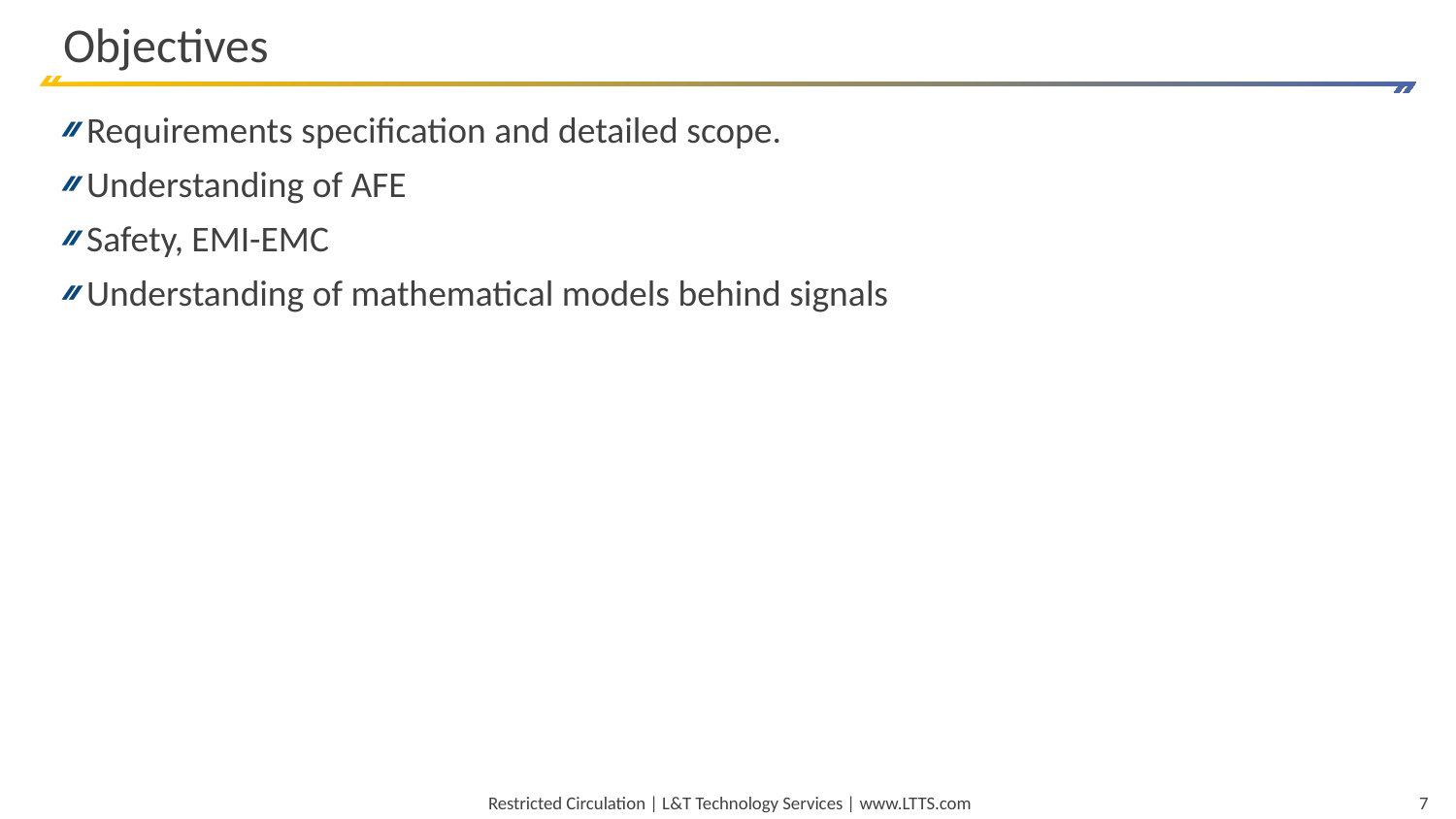

# Objectives
Requirements specification and detailed scope.
Understanding of AFE
Safety, EMI-EMC
Understanding of mathematical models behind signals